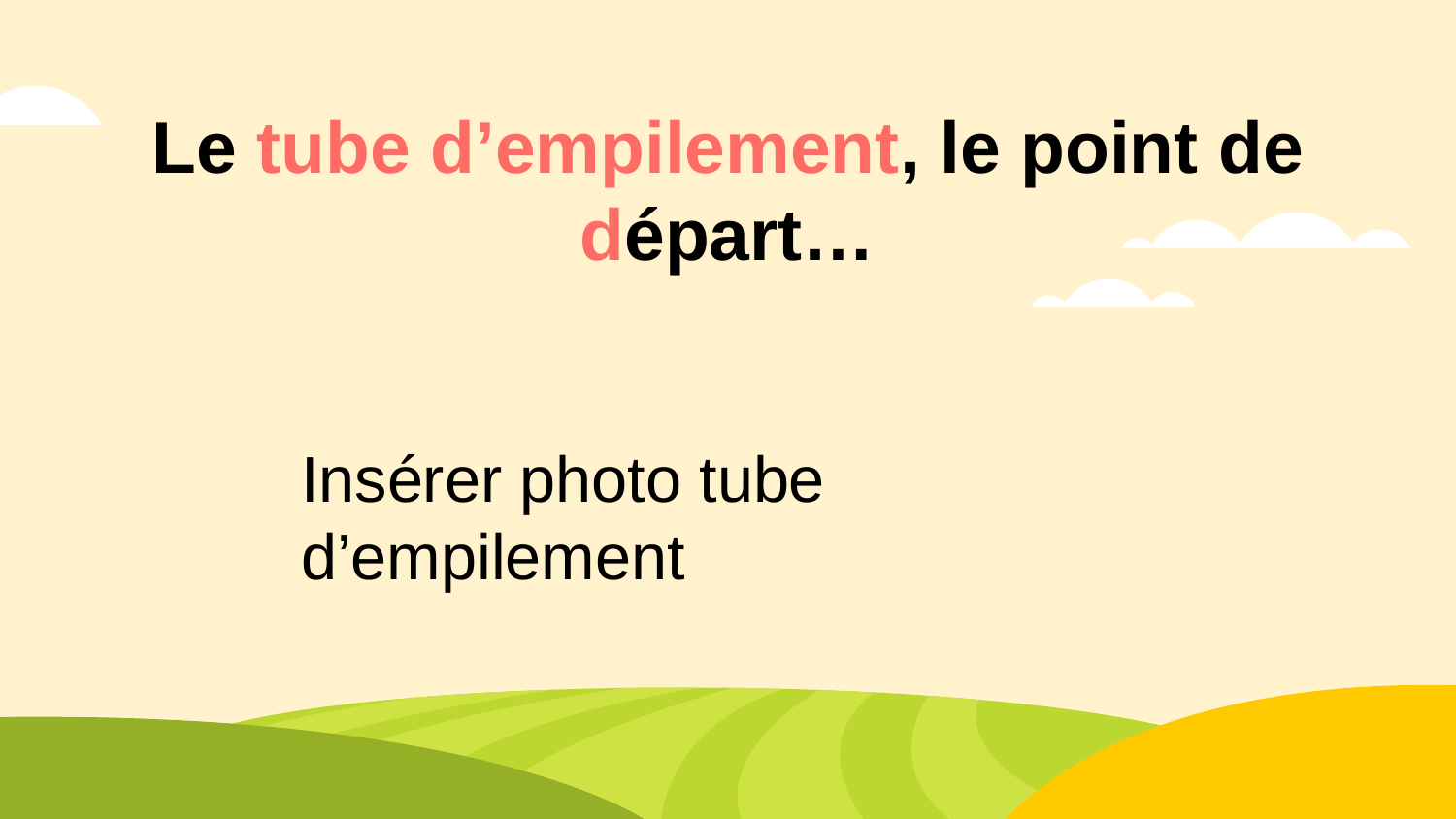

# Le tube d’empilement, le point de départ…
Insérer photo tube d’empilement